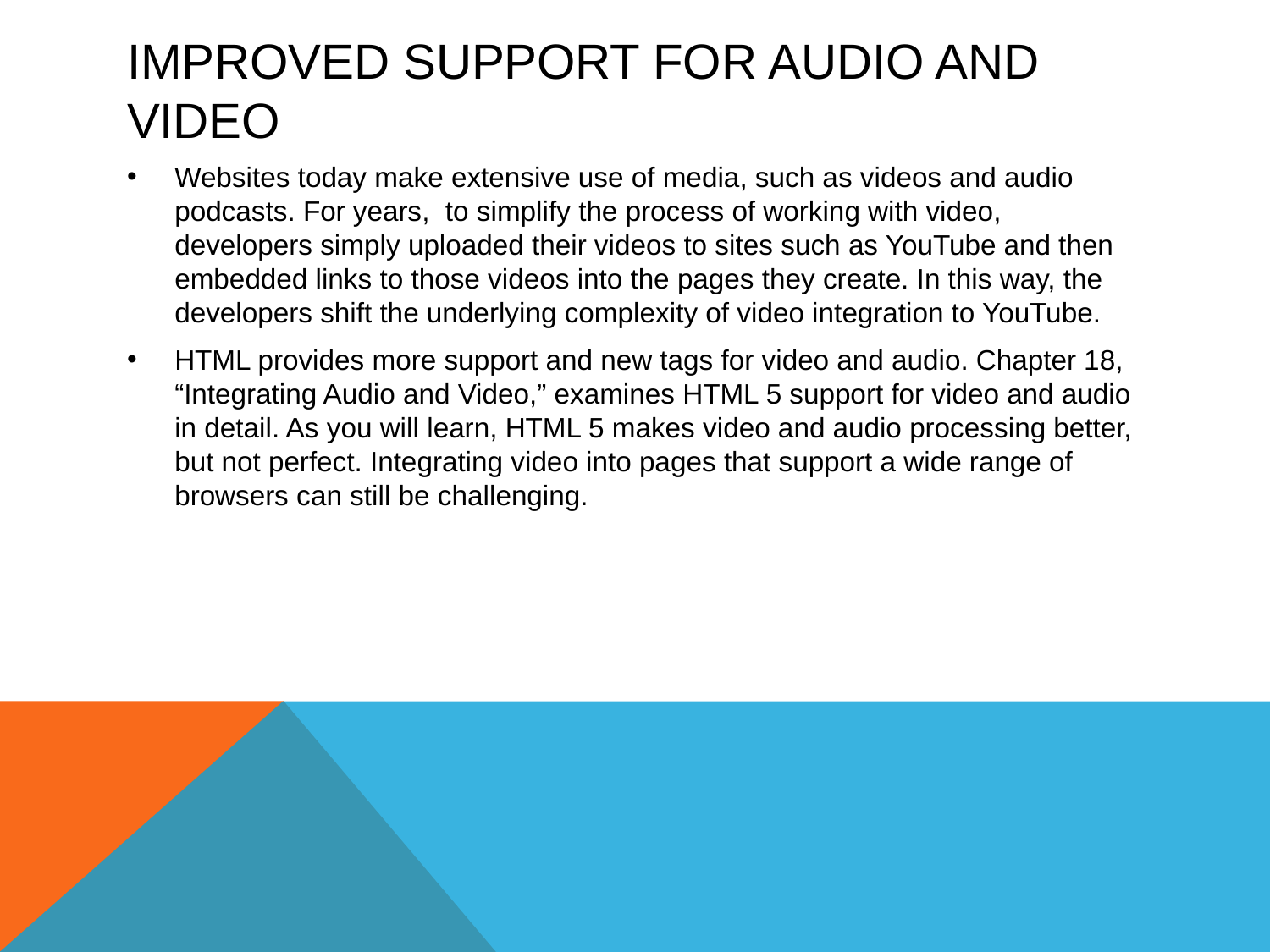

# Improved Support for Audio and Video
Websites today make extensive use of media, such as videos and audio podcasts. For years,  to simplify the process of working with video, developers simply uploaded their videos to sites such as YouTube and then embedded links to those videos into the pages they create. In this way, the developers shift the underlying complexity of video integration to YouTube.
HTML provides more support and new tags for video and audio. Chapter 18, “Integrating Audio and Video,” examines HTML 5 support for video and audio in detail. As you will learn, HTML 5 makes video and audio processing better, but not perfect. Integrating video into pages that support a wide range of browsers can still be challenging.